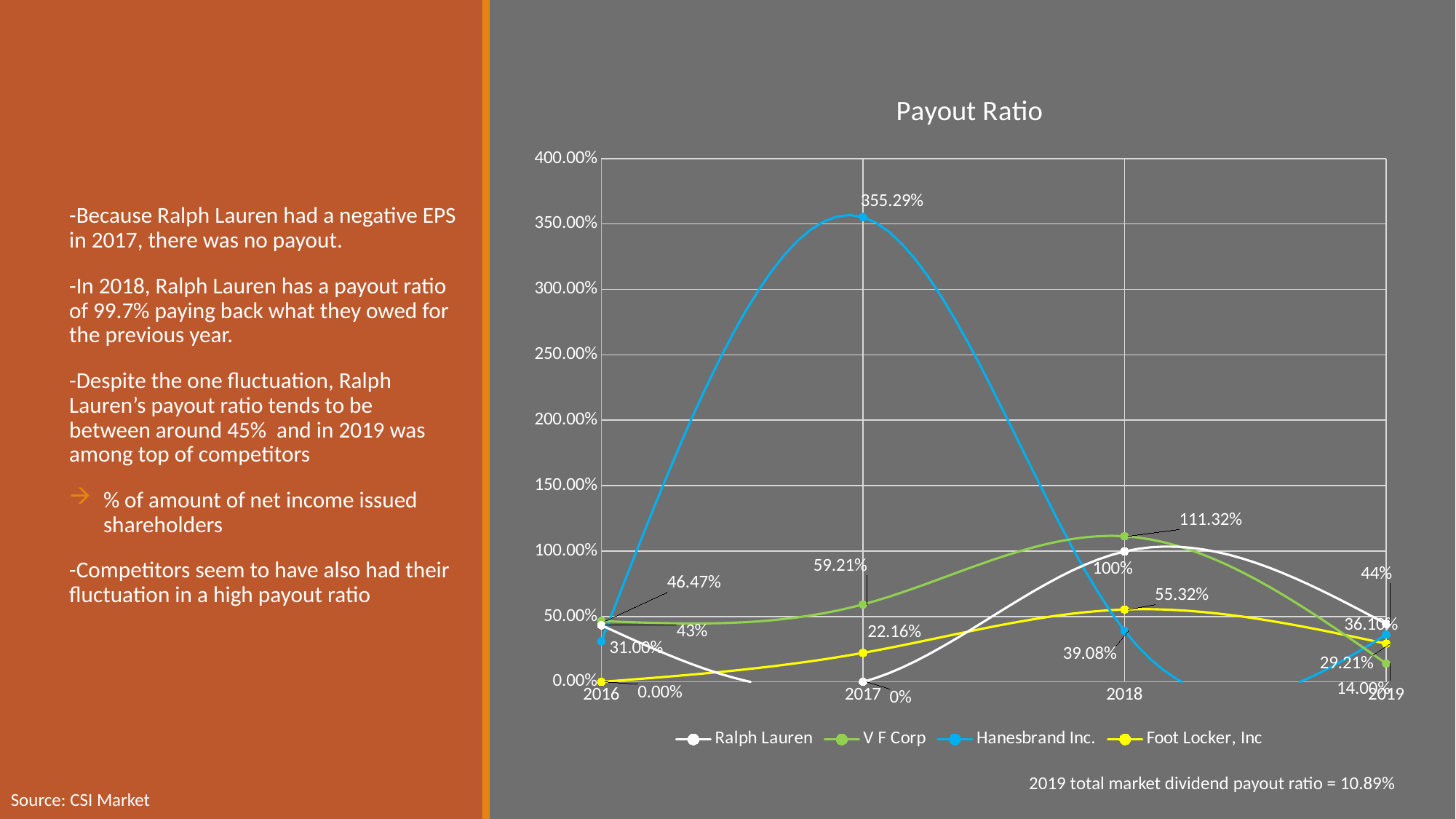

### Chart: Payout Ratio

| Category | Ralph Lauren | V F Corp | Hanesbrand Inc. | Foot Locker, Inc |
|---|---|---|---|---|
-Because Ralph Lauren had a negative EPS in 2017, there was no payout.
-In 2018, Ralph Lauren has a payout ratio of 99.7% paying back what they owed for the previous year.
-Despite the one fluctuation, Ralph Lauren’s payout ratio tends to be between around 45%  and in 2019 was among top of competitors
% of amount of net income issued shareholders
-Competitors seem to have also had their fluctuation in a high payout ratio
2019 total market dividend payout ratio = 10.89%
Source: CSI Market